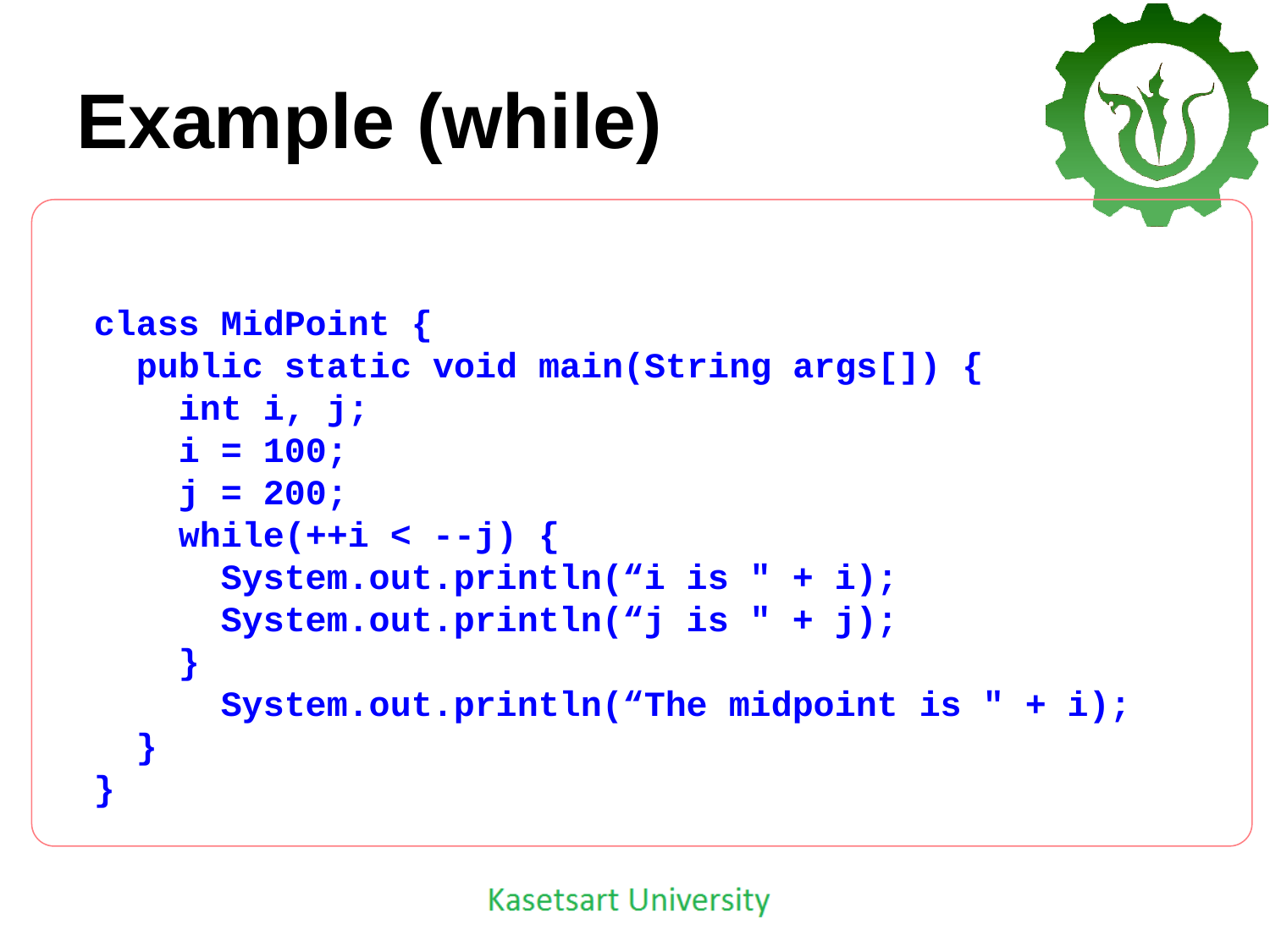

# Example (while)

class MidPoint {
  public static void main(String args[]) {
    int i, j;
    i = 100;
    j = 200;
    while(++i < --j) {
	System.out.println(“i is " + i);
	System.out.println(“j is " + j);
    }
	System.out.println(“The midpoint is " + i);
  }
}